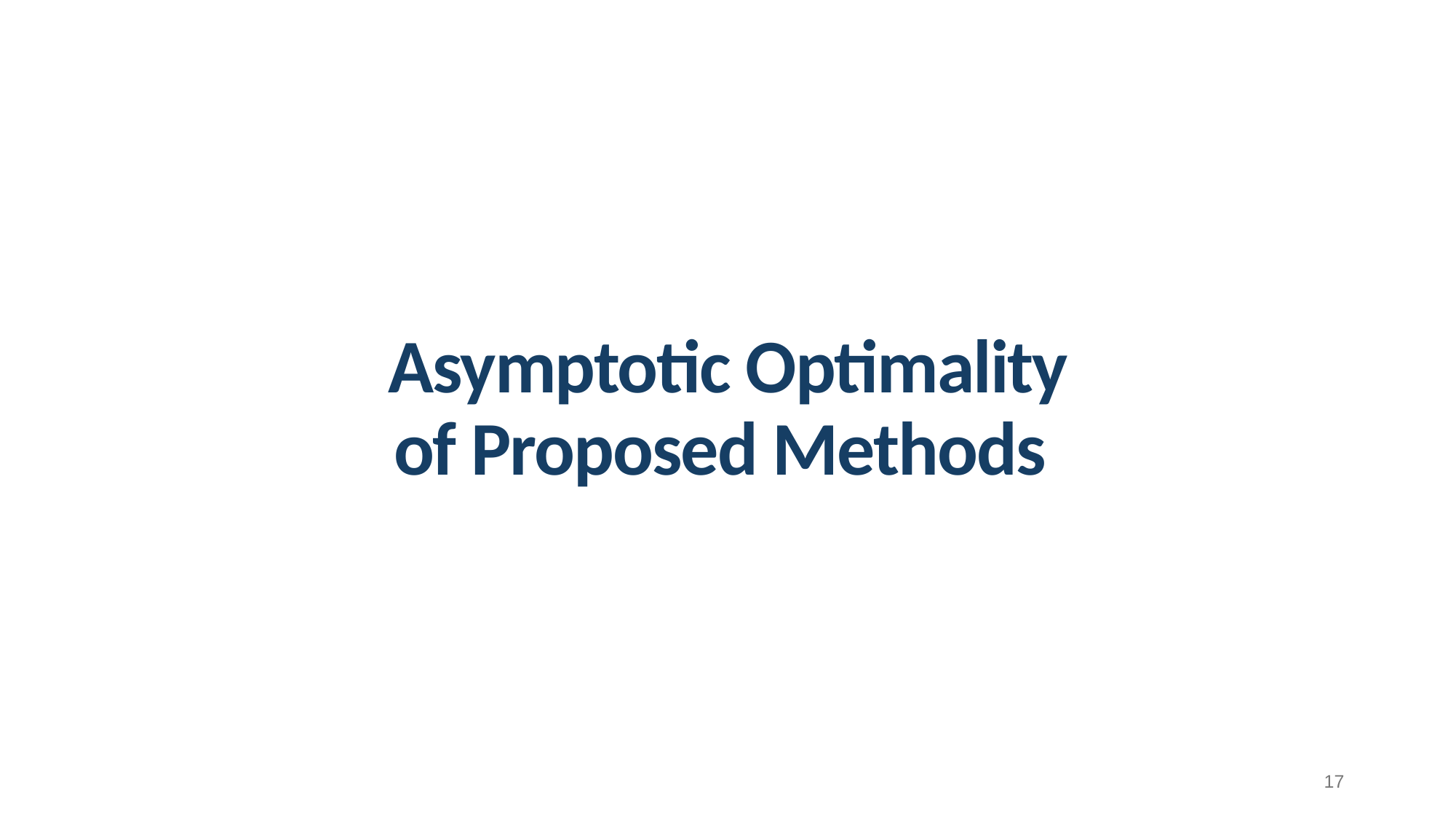

# Asymptotic Optimality of Proposed Methods
17